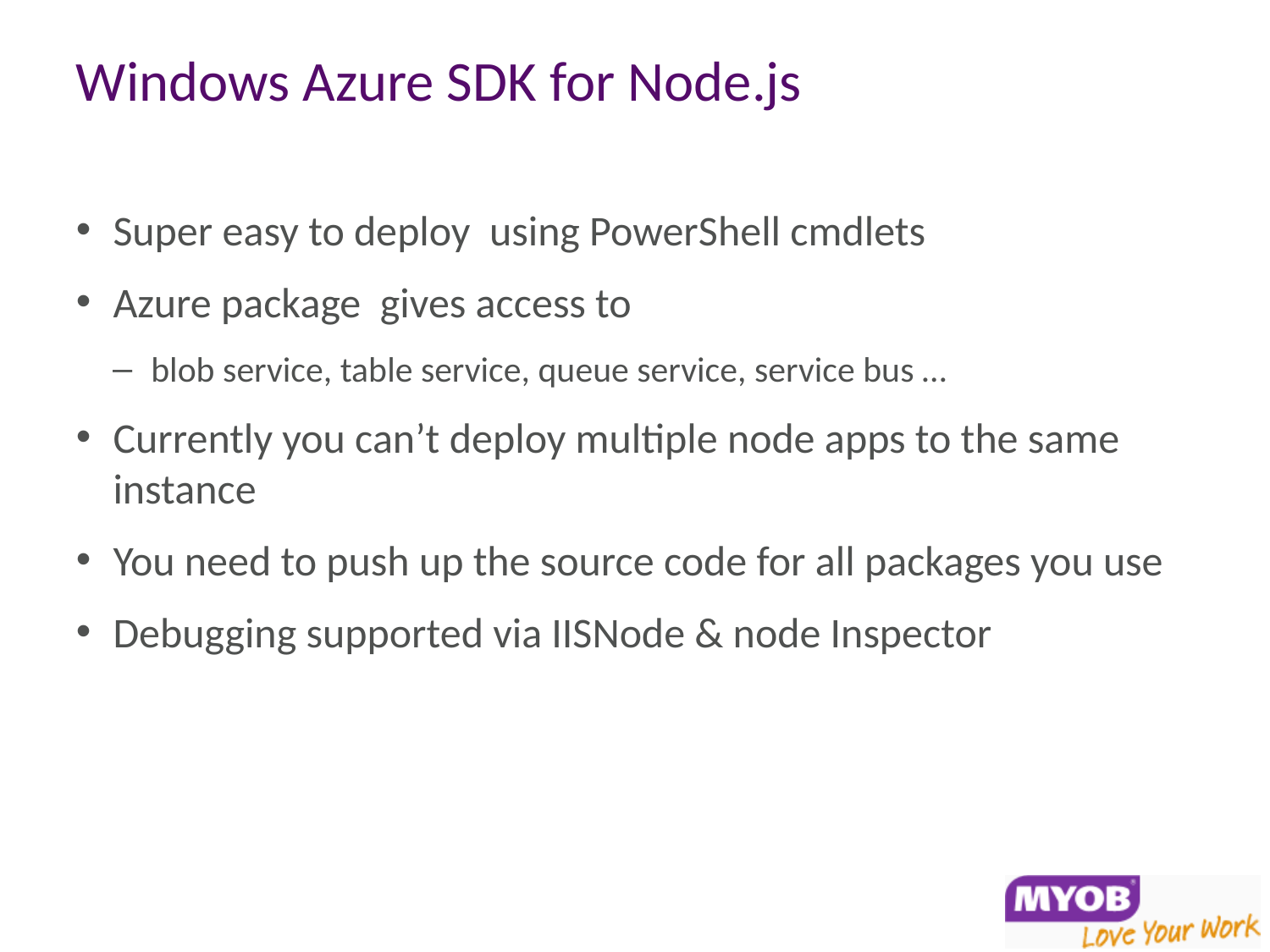

# Windows Azure SDK for Node.js
Super easy to deploy  using PowerShell cmdlets
Azure package  gives access to
blob service, table service, queue service, service bus …
Currently you can’t deploy multiple node apps to the same instance
You need to push up the source code for all packages you use
Debugging supported via IISNode & node Inspector